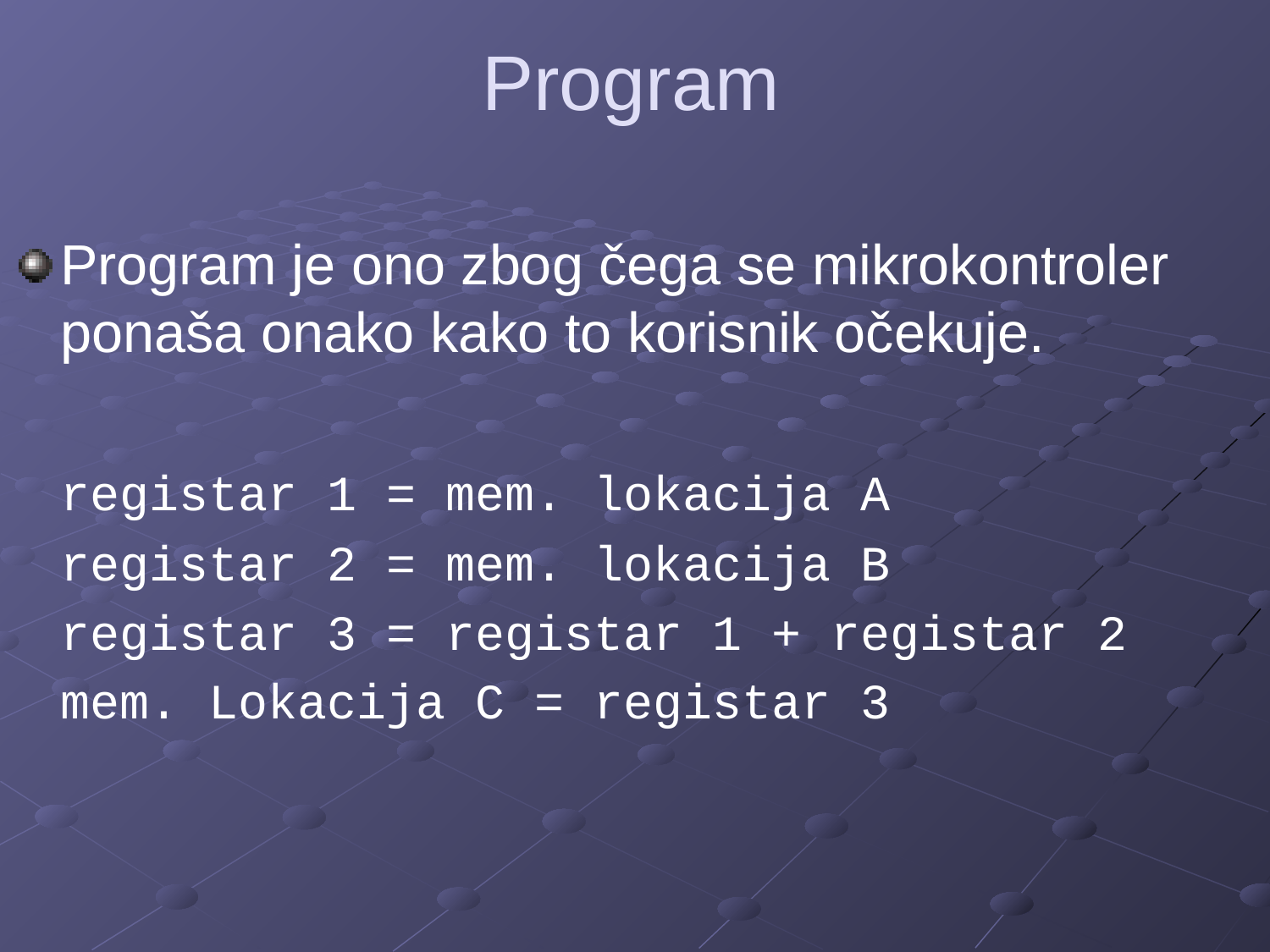

# Program
Program je ono zbog čega se mikrokontroler ponaša onako kako to korisnik očekuje.

	registar 1 = mem. lokacija A
	registar 2 = mem. lokacija B
	registar 3 = registar 1 + registar 2
	mem. Lokacija C = registar 3